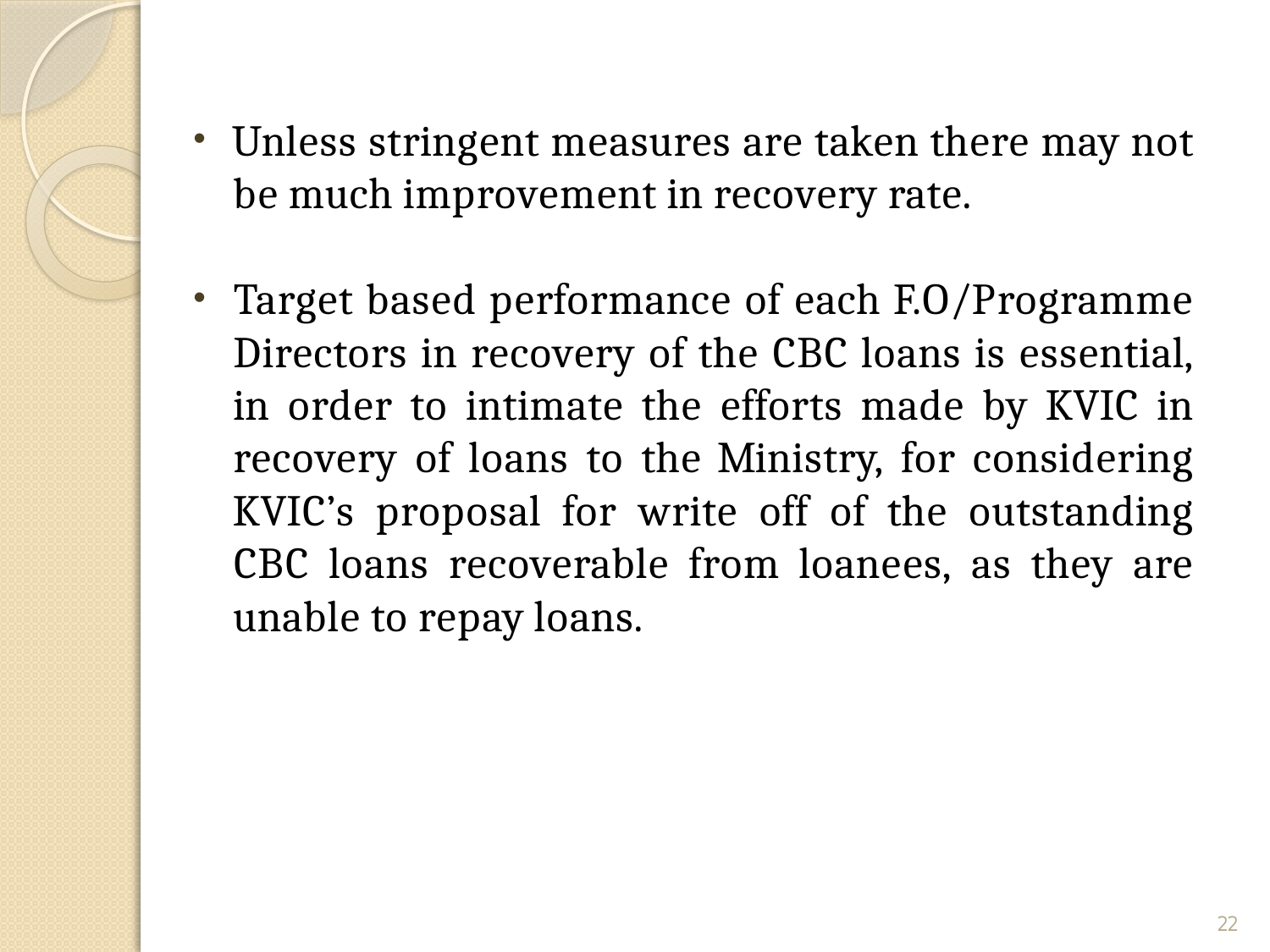

Unless stringent measures are taken there may not be much improvement in recovery rate.

Target based performance of each F.O/Programme Directors in recovery of the CBC loans is essential, in order to intimate the efforts made by KVIC in recovery of loans to the Ministry, for considering KVIC’s proposal for write off of the outstanding CBC loans recoverable from loanees, as they are unable to repay loans.

22